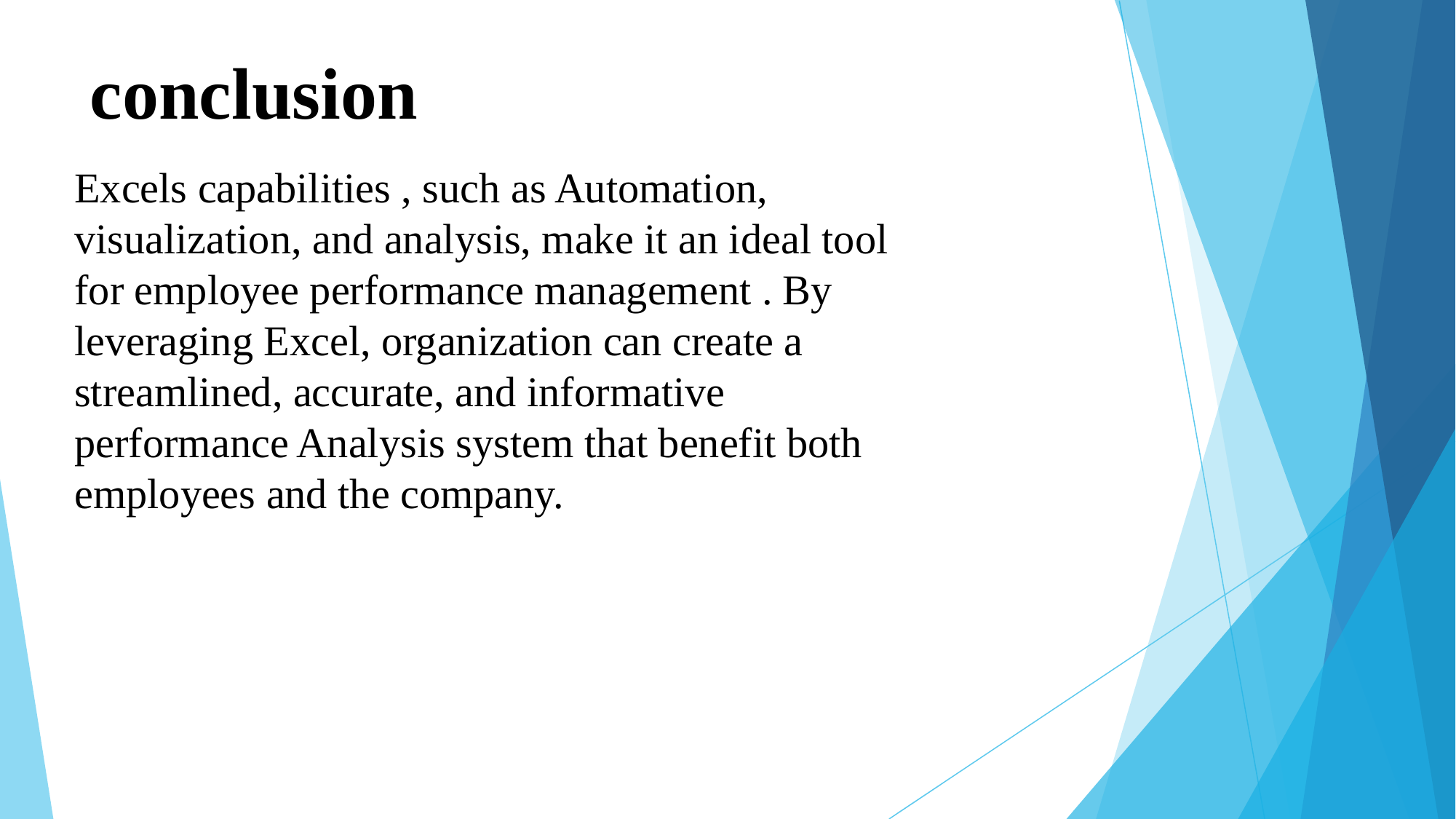

# conclusion
Excels capabilities , such as Automation, visualization, and analysis, make it an ideal tool for employee performance management . By leveraging Excel, organization can create a streamlined, accurate, and informative performance Analysis system that benefit both employees and the company.